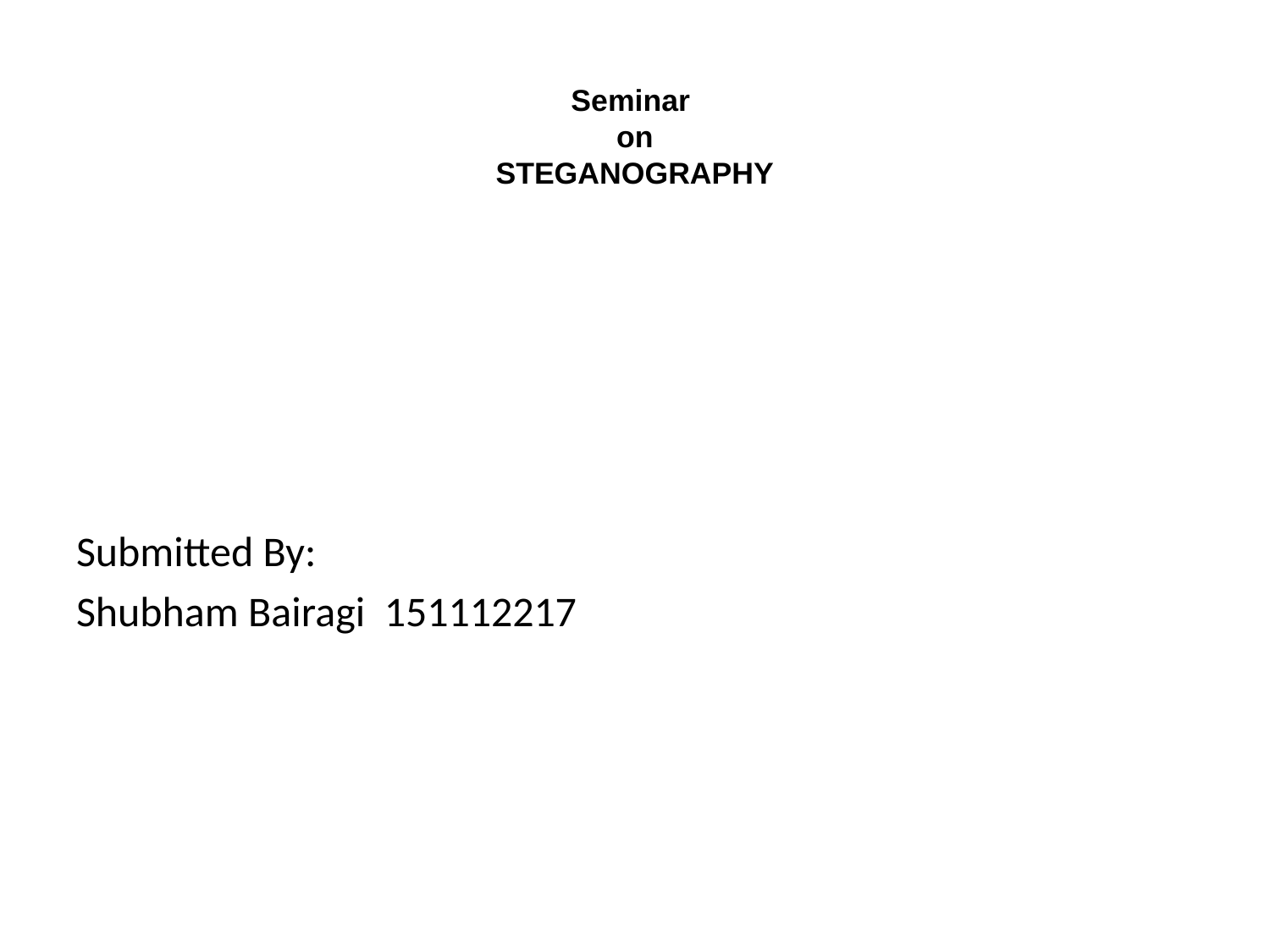

# Seminar on STEGANOGRAPHY

Submitted By:
Shubham Bairagi  151112217